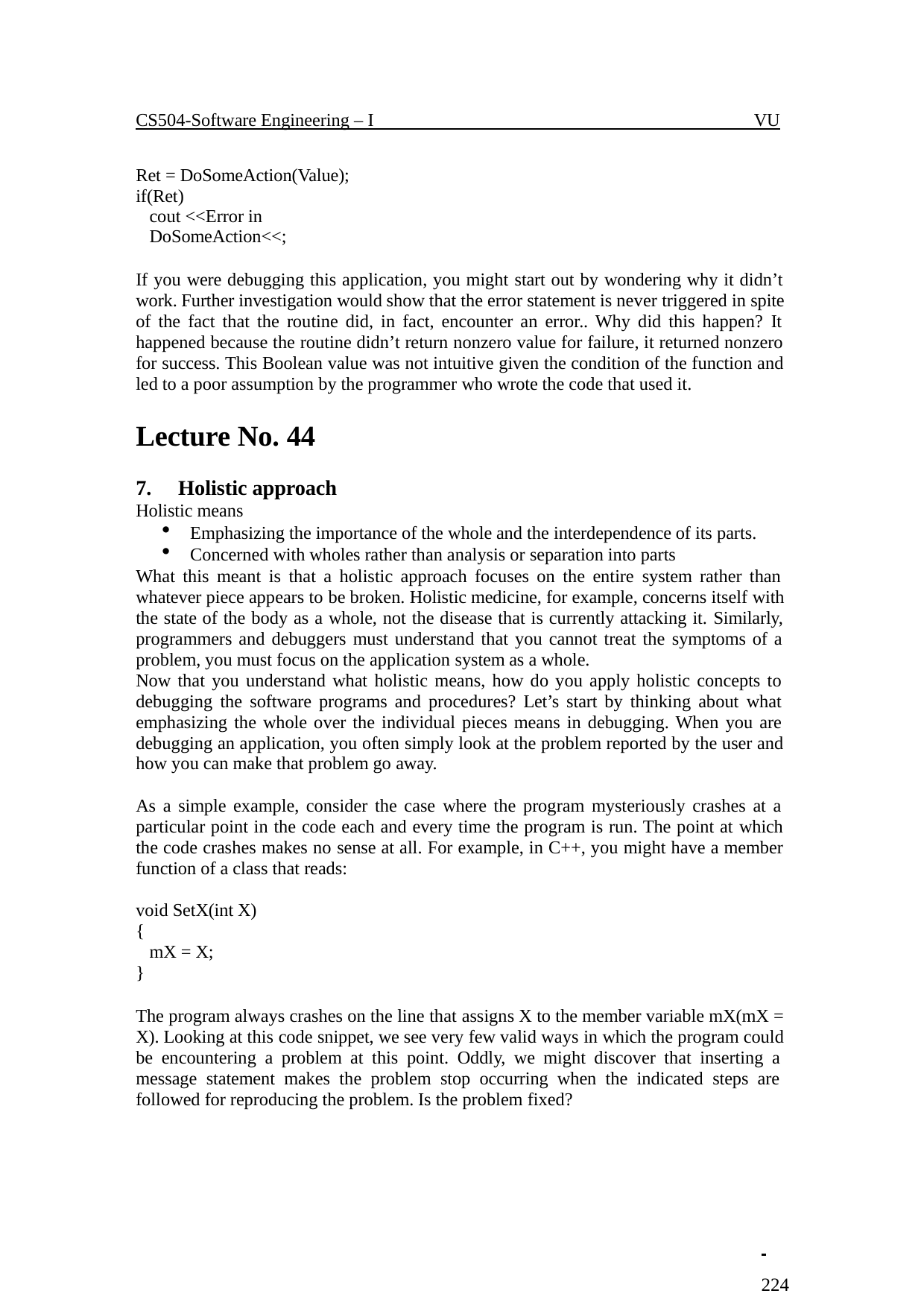

CS504-Software Engineering – I
VU

Ret = DoSomeAction(Value);  if(Ret)
cout <<Error in DoSomeAction<<;

If you were debugging this application, you might start out by wondering why it didn’t  work. Further investigation would show that the error statement is never triggered in spite  of the fact that the routine did, in fact, encounter an error.. Why did this happen? It  happened because the routine didn’t return nonzero value for failure, it returned nonzero  for success. This Boolean value was not intuitive given the condition of the function and  led to a poor assumption by the programmer who wrote the code that used it.

Lecture No. 44
Holistic approach
Holistic means
Emphasizing the importance of the whole and the interdependence of its parts.
Concerned with wholes rather than analysis or separation into parts
What this meant is that a holistic approach focuses on the entire system rather than  whatever piece appears to be broken. Holistic medicine, for example, concerns itself with  the state of the body as a whole, not the disease that is currently attacking it. Similarly,  programmers and debuggers must understand that you cannot treat the symptoms of a  problem, you must focus on the application system as a whole.
Now that you understand what holistic means, how do you apply holistic concepts to  debugging the software programs and procedures? Let’s start by thinking about what  emphasizing the whole over the individual pieces means in debugging. When you are  debugging an application, you often simply look at the problem reported by the user and  how you can make that problem go away.

As a simple example, consider the case where the program mysteriously crashes at a  particular point in the code each and every time the program is run. The point at which  the code crashes makes no sense at all. For example, in C++, you might have a member  function of a class that reads:

void SetX(int X)
{
mX = X;
}

The program always crashes on the line that assigns X to the member variable mX(mX =  X). Looking at this code snippet, we see very few valid ways in which the program could  be encountering a problem at this point. Oddly, we might discover that inserting a  message statement makes the problem stop occurring when the indicated steps are  followed for reproducing the problem. Is the problem fixed?
 	224
© Copyright Virtual University of Pakistan